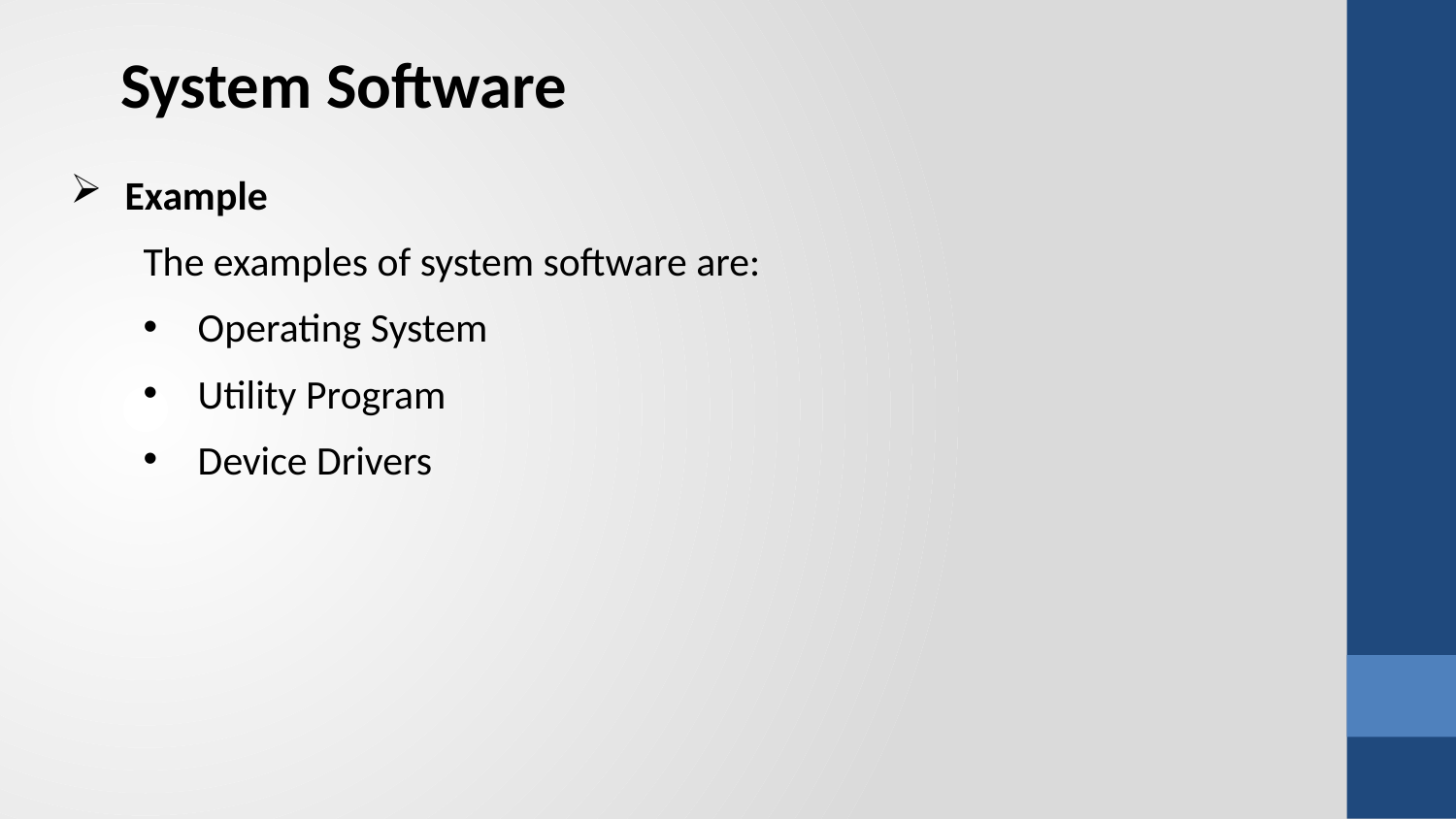

System Software
Example
The examples of system software are:
Operating System
Utility Program
Device Drivers